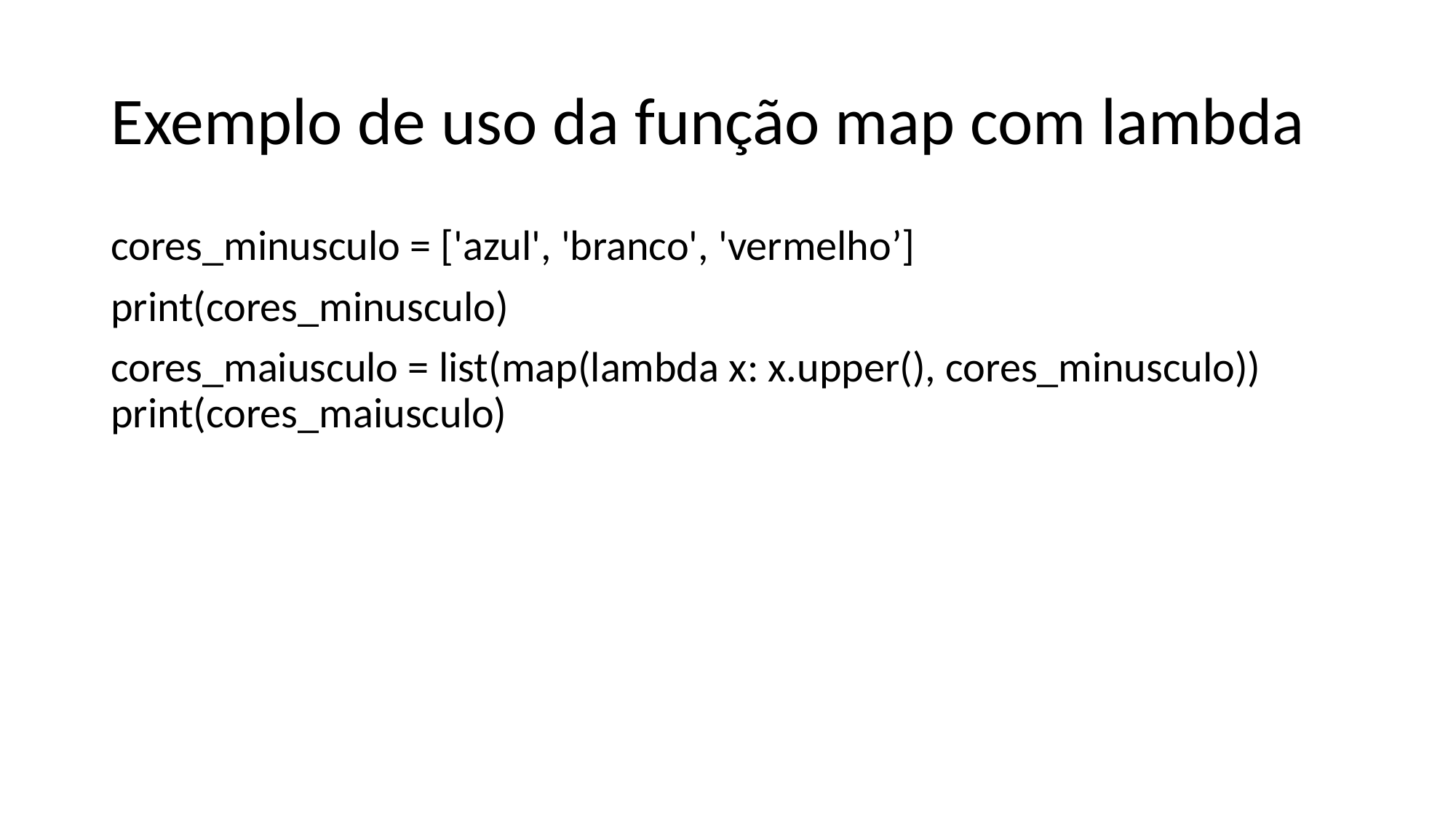

# Exemplo de uso da função map com lambda
cores_minusculo = ['azul', 'branco', 'vermelho’]
print(cores_minusculo)
cores_maiusculo = list(map(lambda x: x.upper(), cores_minusculo)) print(cores_maiusculo)